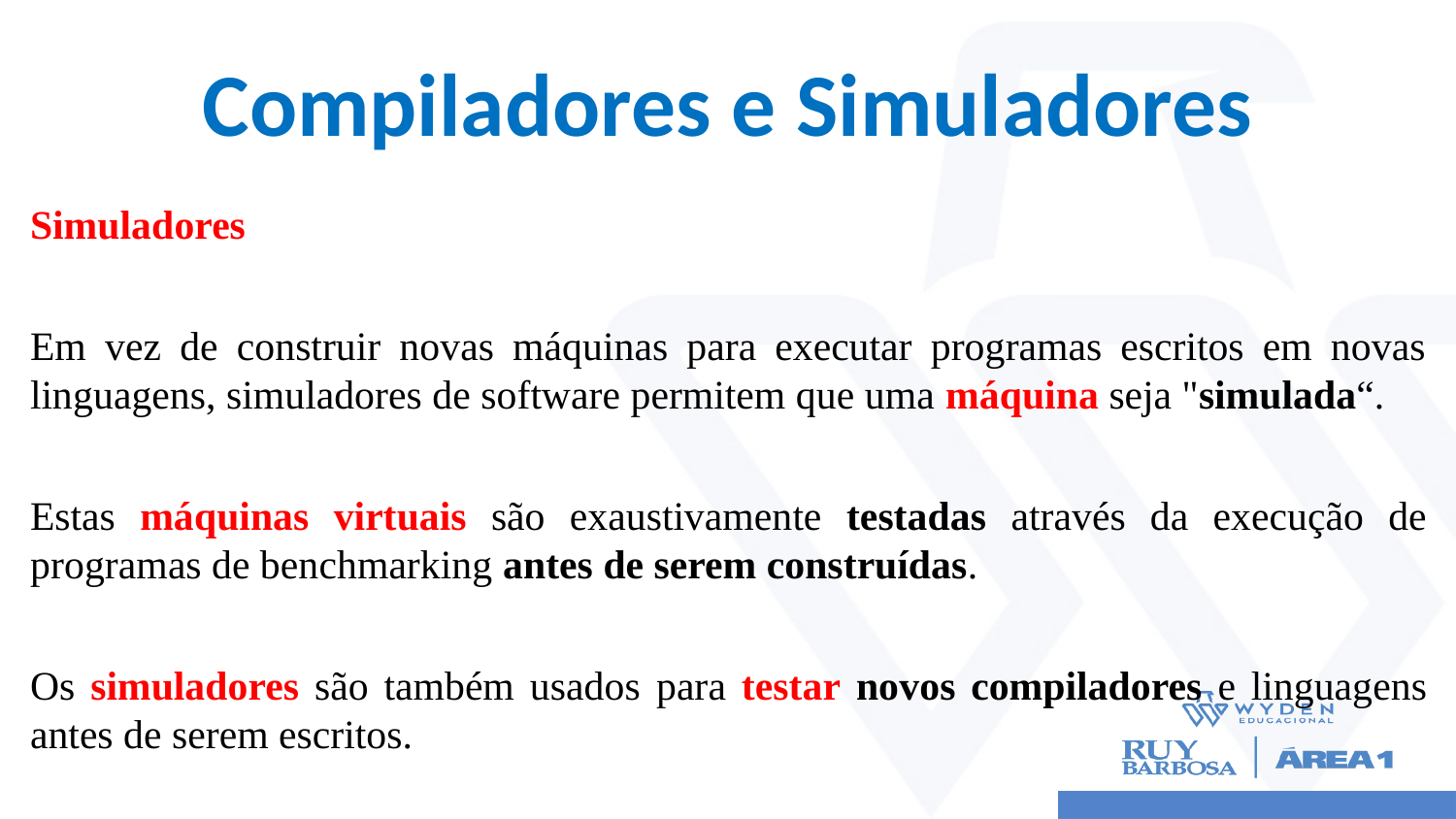

# Compiladores e Simuladores
Simuladores

Em vez de construir novas máquinas para executar programas escritos em novas linguagens, simuladores de software permitem que uma máquina seja "simulada“.

Estas máquinas virtuais são exaustivamente testadas através da execução de programas de benchmarking antes de serem construídas.

Os simuladores são também usados ​​para testar novos compiladores e linguagens antes de serem escritos.